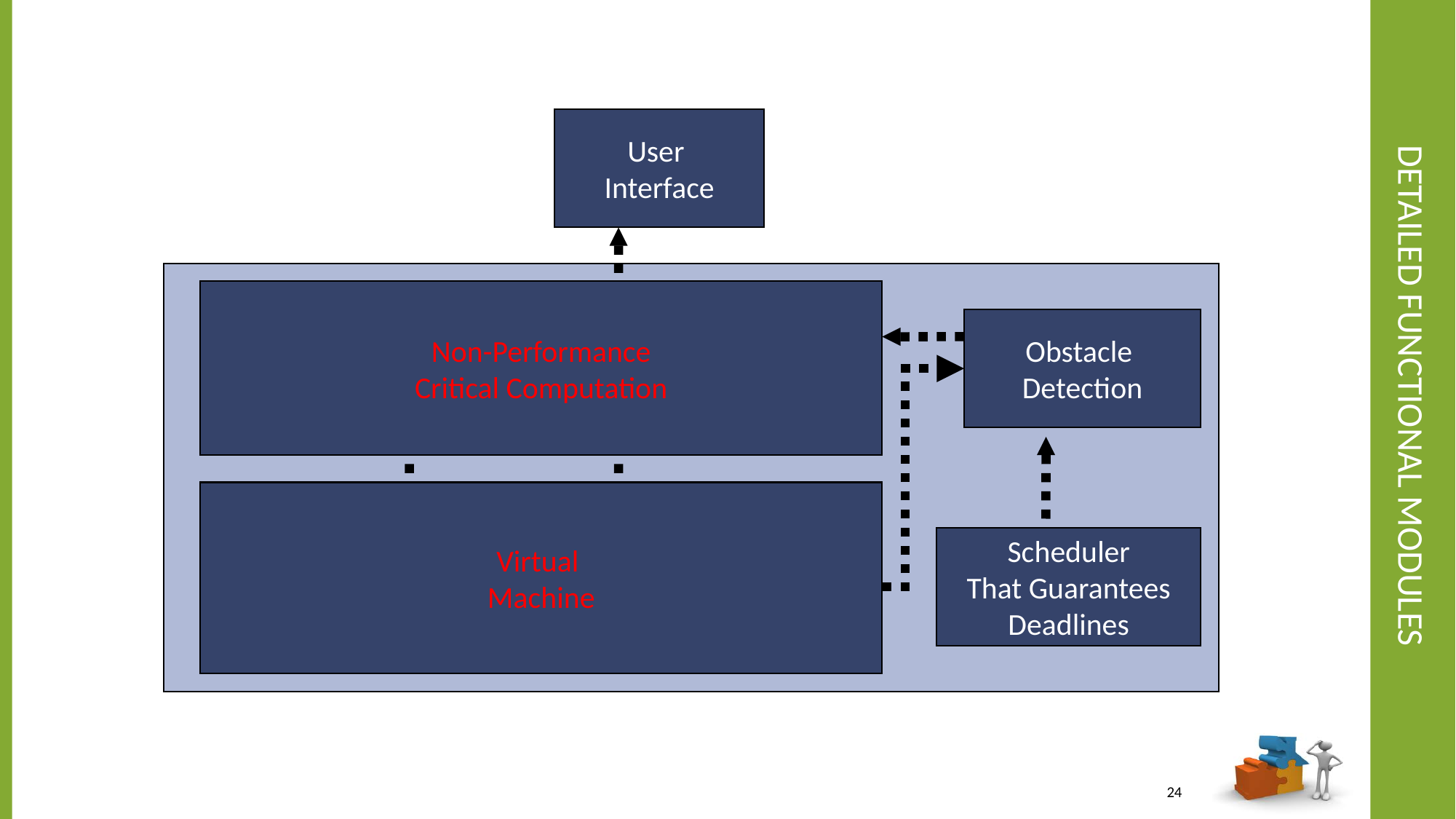

# Detailed Functional Modules
User
Interface

Non-Performance
Critical Computation

Obstacle
Detection
Diagnosis
Raising/Lowering
Door

Virtual
Machine

Communication
Virtual Machine
Sensor/Actuator
Virtual Machine
Scheduler
That Guarantees
Deadlines
24